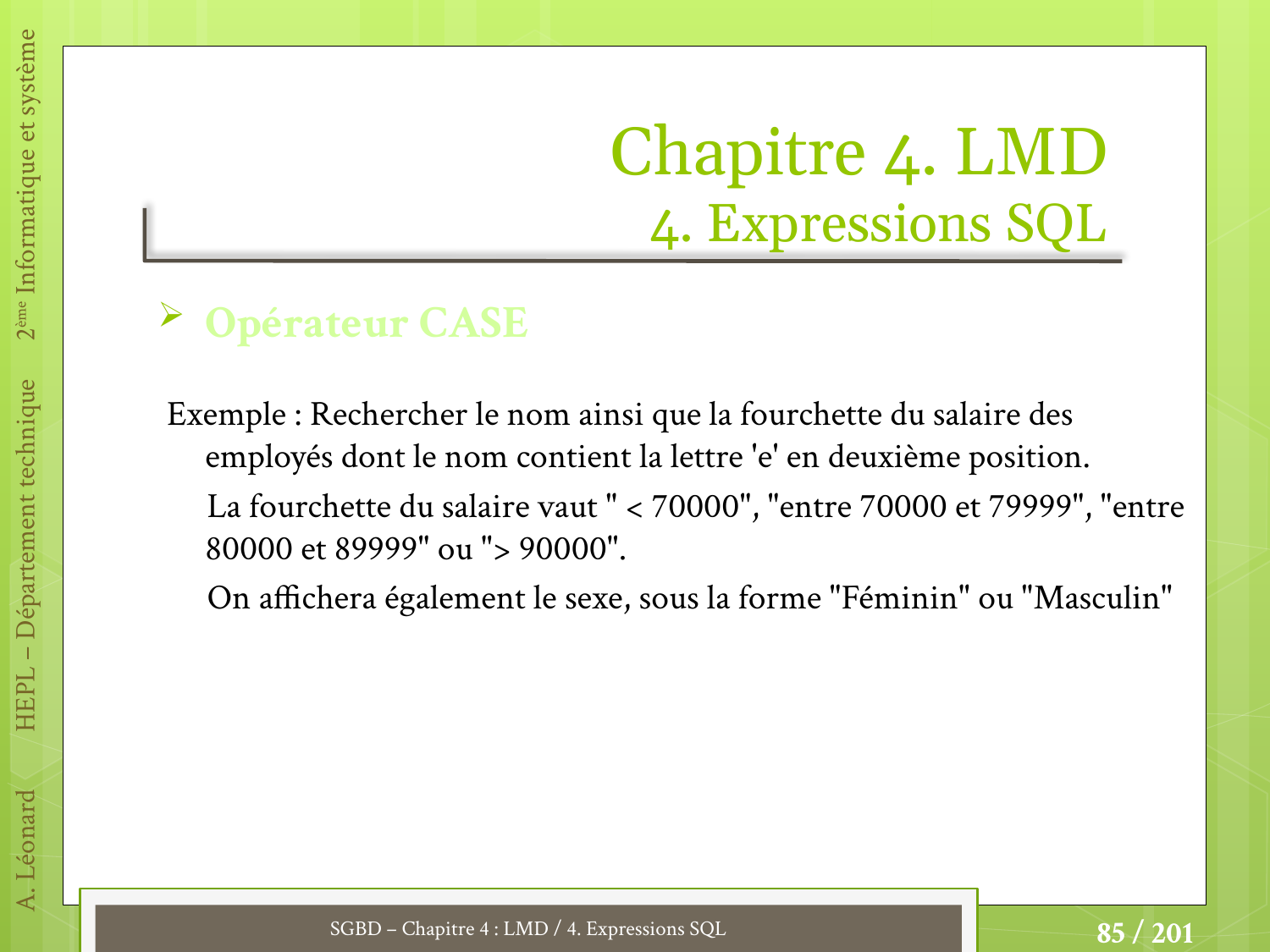

# Chapitre 4. LMD 4. Expressions SQL
Opérateur CASE

Exemple : Rechercher le nom ainsi que la fourchette du salaire des employés dont le nom contient la lettre 'e' en deuxième position.
La fourchette du salaire vaut " < 70000", "entre 70000 et 79999", "entre 80000 et 89999" ou "> 90000".
On affichera également le sexe, sous la forme "Féminin" ou "Masculin"

SGBD – Chapitre 4 : LMD / 4. Expressions SQL